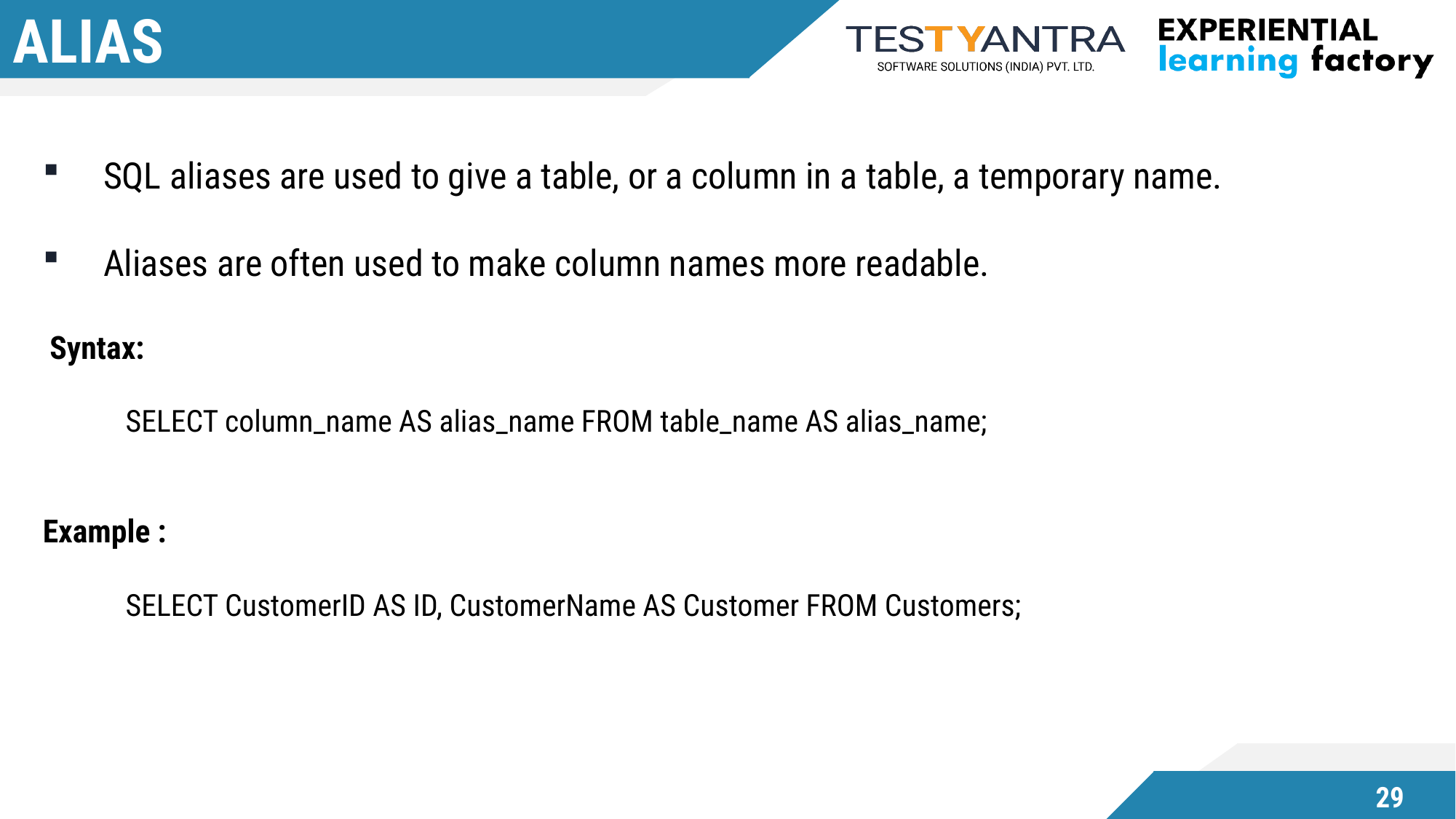

# ALIAS

SQL aliases are used to give a table, or a column in a table, a temporary name.

Aliases are often used to make column names more readable.

 Syntax:

            SELECT column_name AS alias_name FROM table_name AS alias_name;

Example :

            SELECT CustomerID AS ID, CustomerName AS Customer FROM Customers;
29